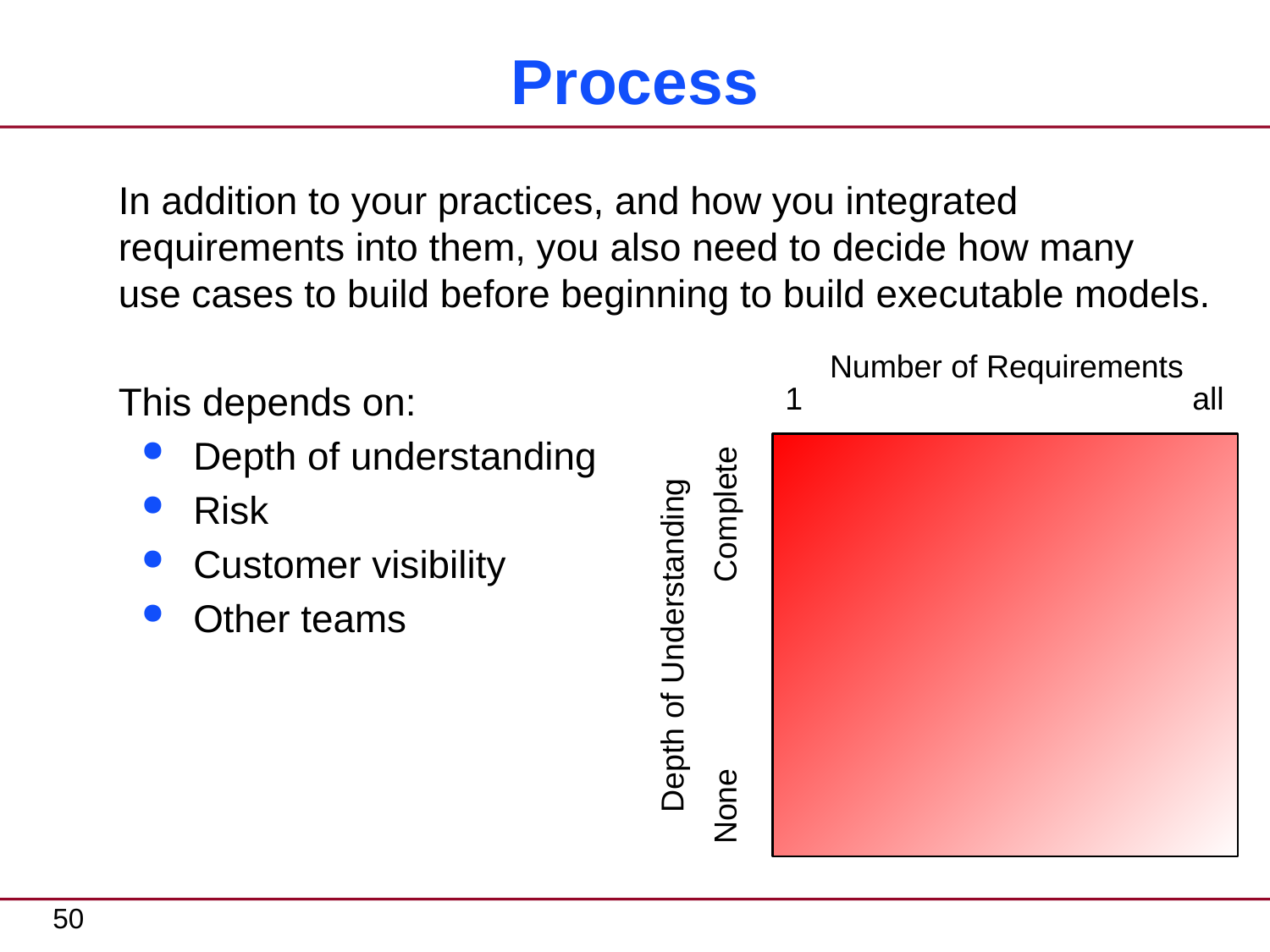

# Process
In addition to your practices, and how you integrated requirements into them, you also need to decide how many
use cases to build before beginning to build executable models.

This depends on:
Depth of understanding
Risk
Customer visibility
Other teams
Number of Requirements
1                                            all

Depth of Understanding
None                     Complete